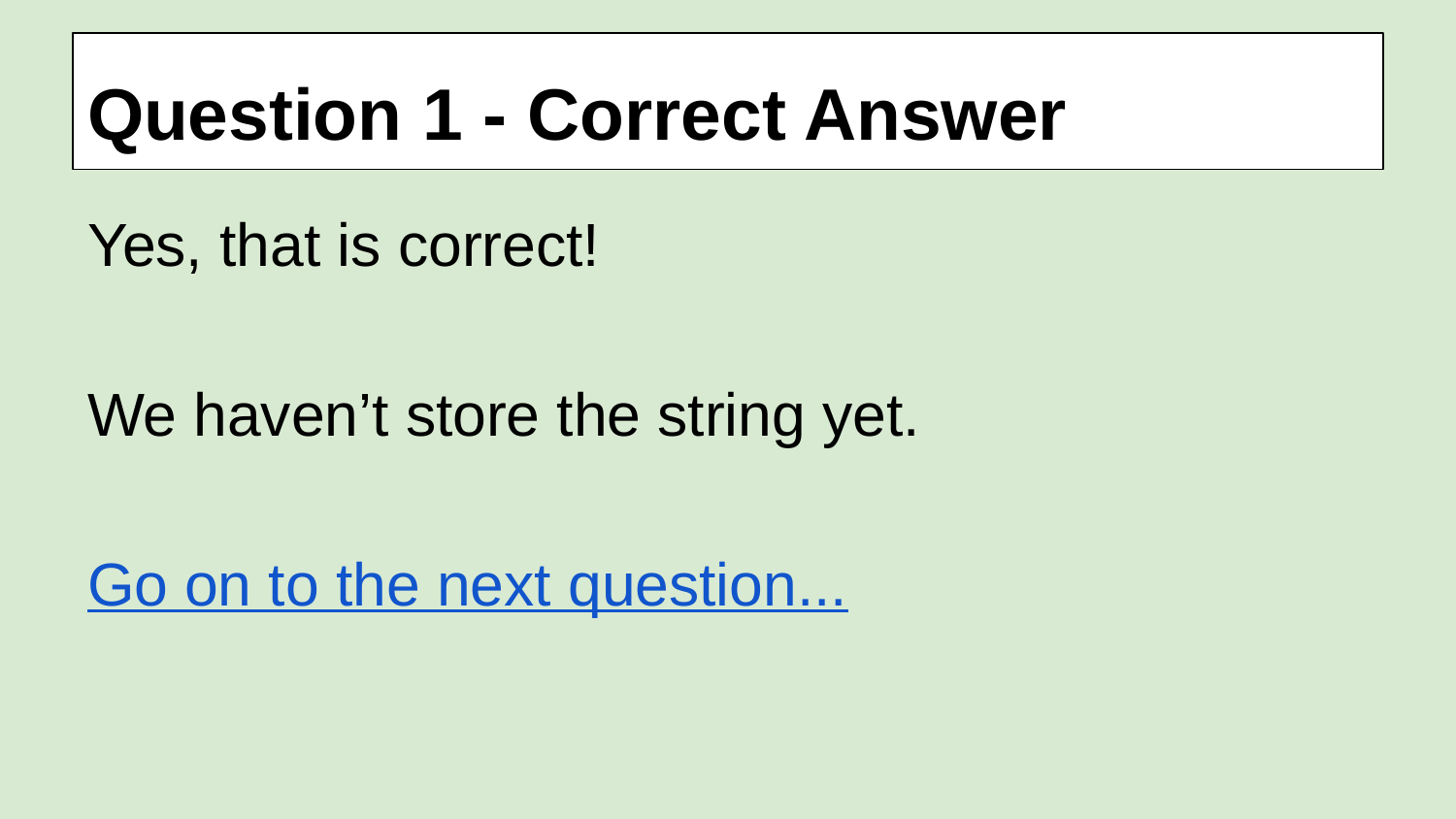

# Question 1 - Correct Answer
Yes, that is correct!

We haven’t store the string yet.

Go on to the next question...